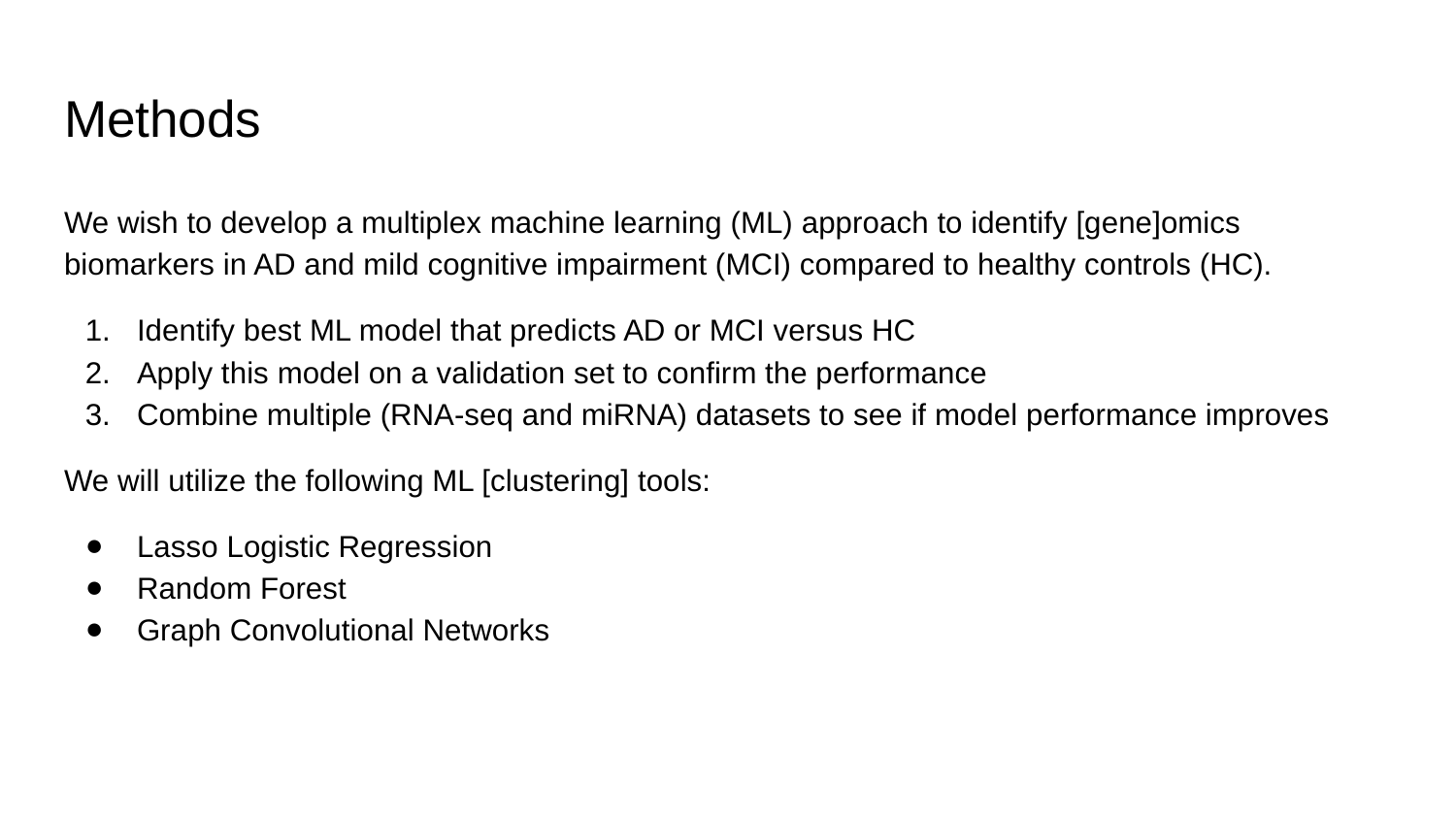

# Methods
We wish to develop a multiplex machine learning (ML) approach to identify [gene]omics biomarkers in AD and mild cognitive impairment (MCI) compared to healthy controls (HC).
Identify best ML model that predicts AD or MCI versus HC
Apply this model on a validation set to confirm the performance
Combine multiple (RNA-seq and miRNA) datasets to see if model performance improves
We will utilize the following ML [clustering] tools:
Lasso Logistic Regression
Random Forest
Graph Convolutional Networks